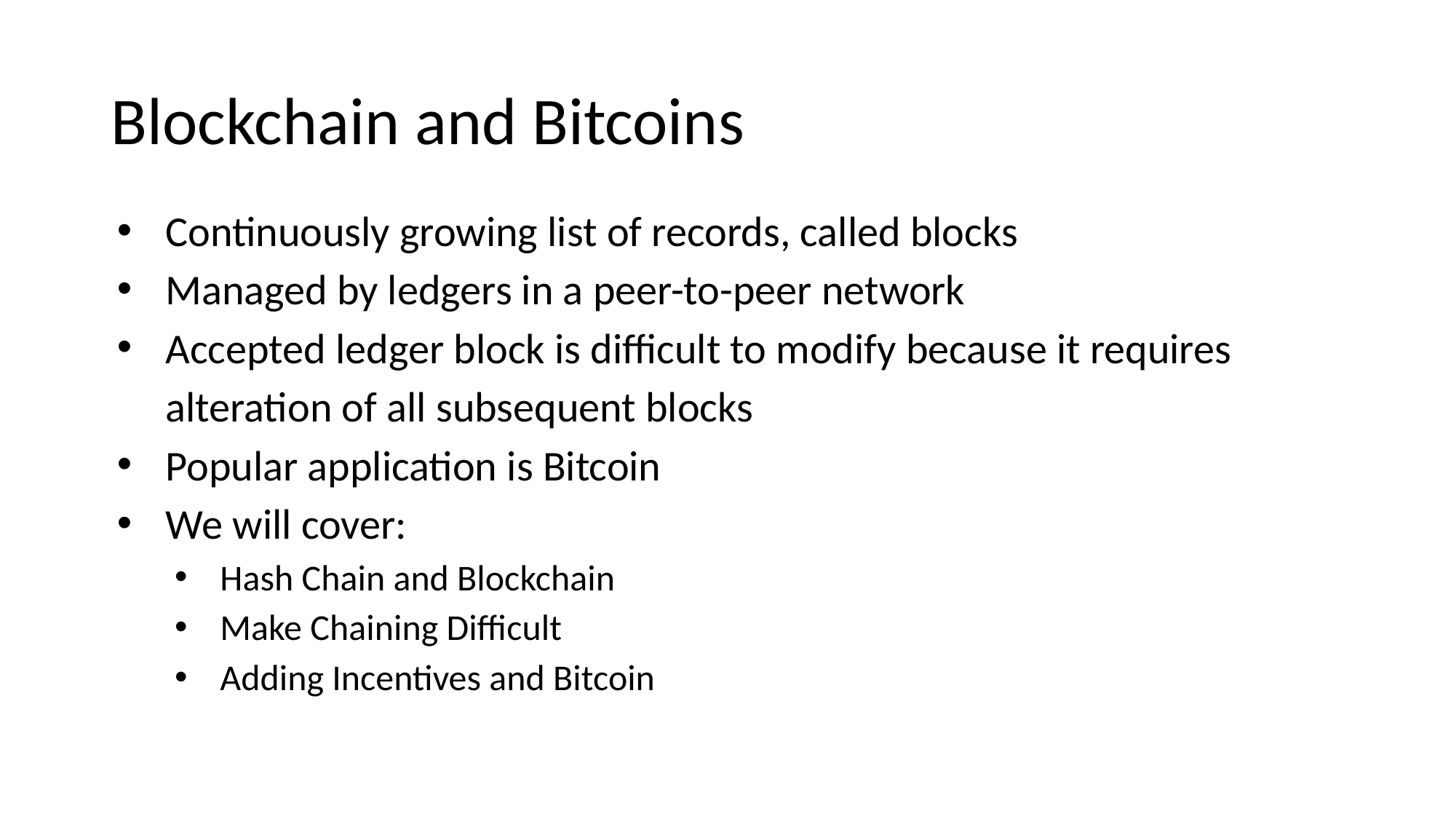

# Blockchain and Bitcoins
Continuously growing list of records, called blocks
Managed by ledgers in a peer-to-peer network
Accepted ledger block is difficult to modify because it requires alteration of all subsequent blocks
Popular application is Bitcoin
We will cover:
Hash Chain and Blockchain
Make Chaining Difficult
Adding Incentives and Bitcoin